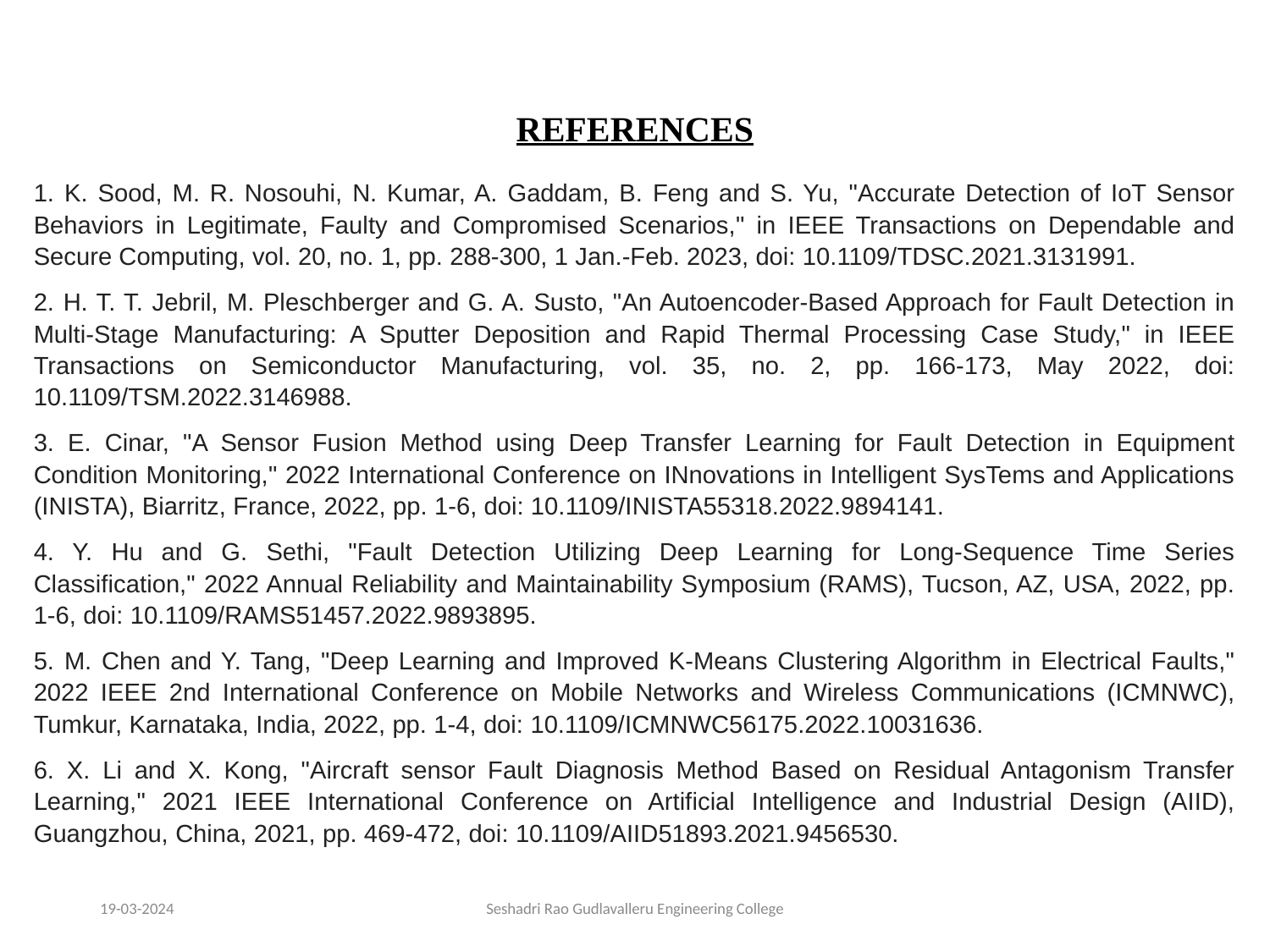

REFERENCES
1. K. Sood, M. R. Nosouhi, N. Kumar, A. Gaddam, B. Feng and S. Yu, "Accurate Detection of IoT Sensor Behaviors in Legitimate, Faulty and Compromised Scenarios," in IEEE Transactions on Dependable and Secure Computing, vol. 20, no. 1, pp. 288-300, 1 Jan.-Feb. 2023, doi: 10.1109/TDSC.2021.3131991.
2. H. T. T. Jebril, M. Pleschberger and G. A. Susto, "An Autoencoder-Based Approach for Fault Detection in Multi-Stage Manufacturing: A Sputter Deposition and Rapid Thermal Processing Case Study," in IEEE Transactions on Semiconductor Manufacturing, vol. 35, no. 2, pp. 166-173, May 2022, doi: 10.1109/TSM.2022.3146988.
3. E. Cinar, "A Sensor Fusion Method using Deep Transfer Learning for Fault Detection in Equipment Condition Monitoring," 2022 International Conference on INnovations in Intelligent SysTems and Applications (INISTA), Biarritz, France, 2022, pp. 1-6, doi: 10.1109/INISTA55318.2022.9894141.
4. Y. Hu and G. Sethi, "Fault Detection Utilizing Deep Learning for Long-Sequence Time Series Classification," 2022 Annual Reliability and Maintainability Symposium (RAMS), Tucson, AZ, USA, 2022, pp. 1-6, doi: 10.1109/RAMS51457.2022.9893895.
5. M. Chen and Y. Tang, "Deep Learning and Improved K-Means Clustering Algorithm in Electrical Faults," 2022 IEEE 2nd International Conference on Mobile Networks and Wireless Communications (ICMNWC), Tumkur, Karnataka, India, 2022, pp. 1-4, doi: 10.1109/ICMNWC56175.2022.10031636.
6. X. Li and X. Kong, "Aircraft sensor Fault Diagnosis Method Based on Residual Antagonism Transfer Learning," 2021 IEEE International Conference on Artificial Intelligence and Industrial Design (AIID), Guangzhou, China, 2021, pp. 469-472, doi: 10.1109/AIID51893.2021.9456530.

19-03-2024
Seshadri Rao Gudlavalleru Engineering College